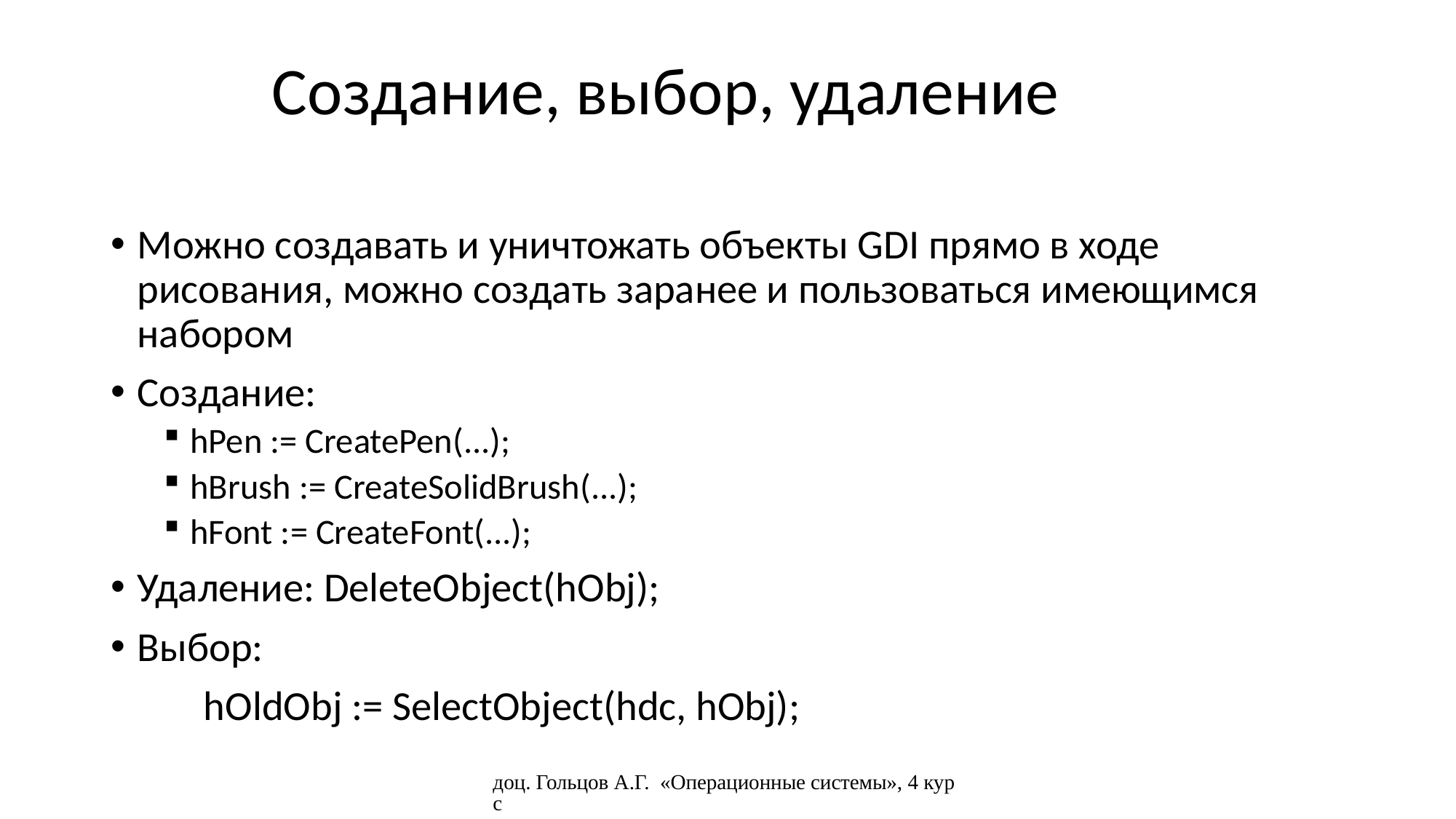

# Создание, выбор, удаление
Можно создавать и уничтожать объекты GDI прямо в ходе рисования, можно создать заранее и пользоваться имеющимся набором
Создание:
hPen := CreatePen(...);
hBrush := CreateSolidBrush(...);
hFont := CreateFont(...);
Удаление: DeleteObject(hObj);
Выбор:
          hOldObj := SelectObject(hdc, hObj);
доц. Гольцов А.Г.  «Операционные системы», 4 курс